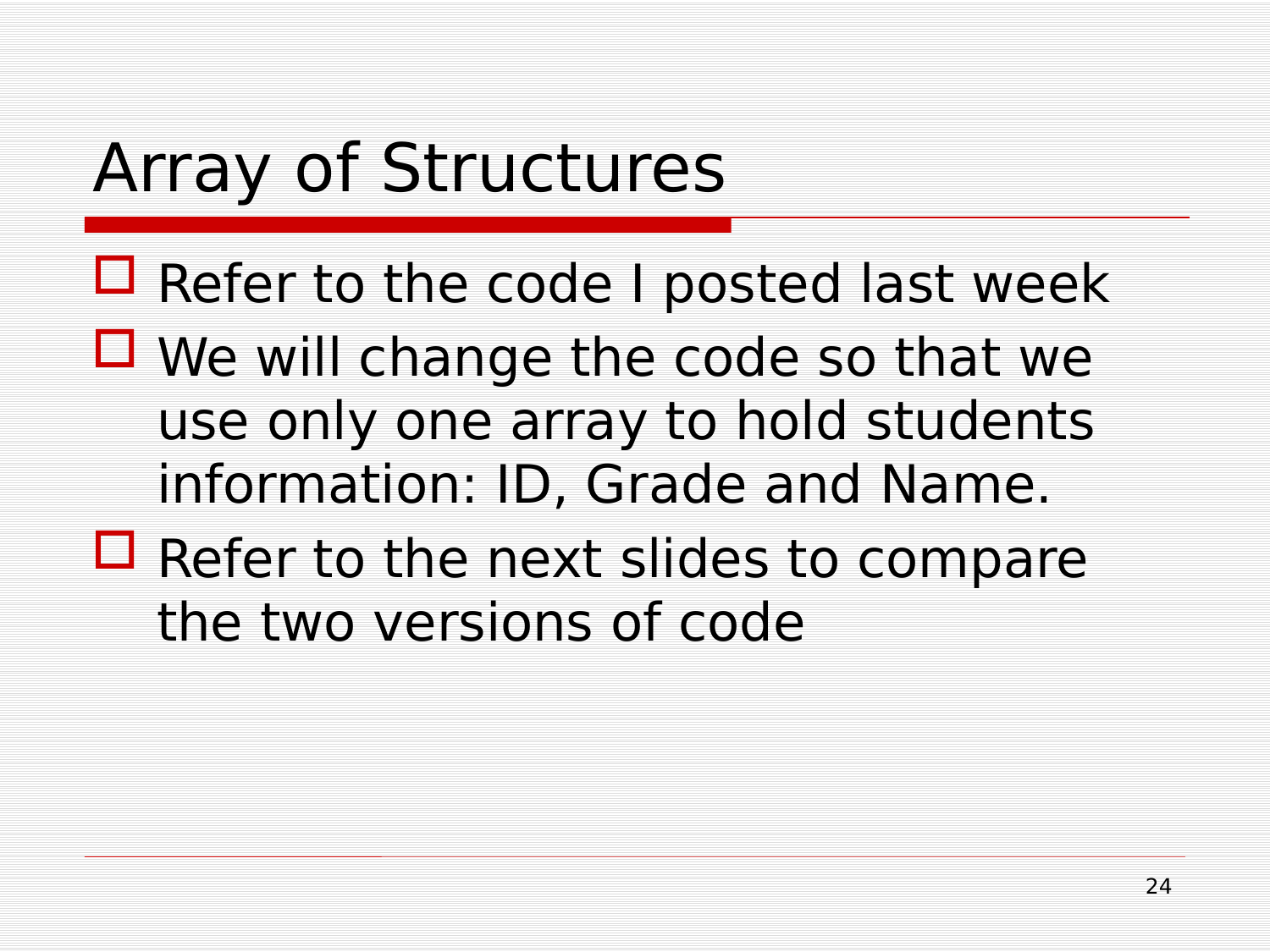

# Array of Structures
Refer to the code I posted last week
We will change the code so that we use only one array to hold students information: ID, Grade and Name.
Refer to the next slides to compare the two versions of code
24